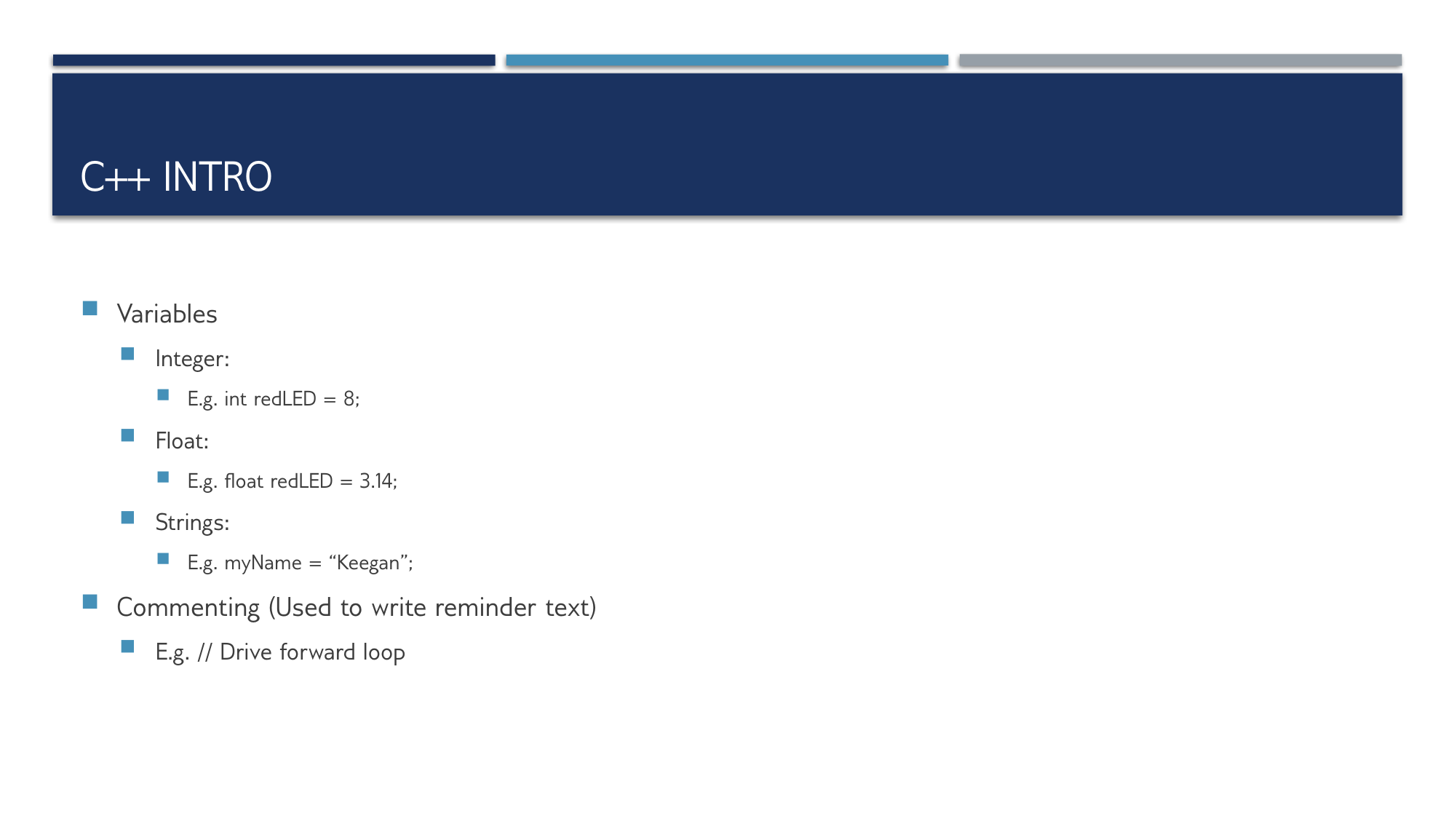

# C++ Intro
Variables
Integer:
E.g. int redLED = 8;
Float:
E.g. float redLED = 3.14;
Strings:
E.g. myName = “Keegan”;
Commenting (Used to write reminder text)
E.g. // Drive forward loop